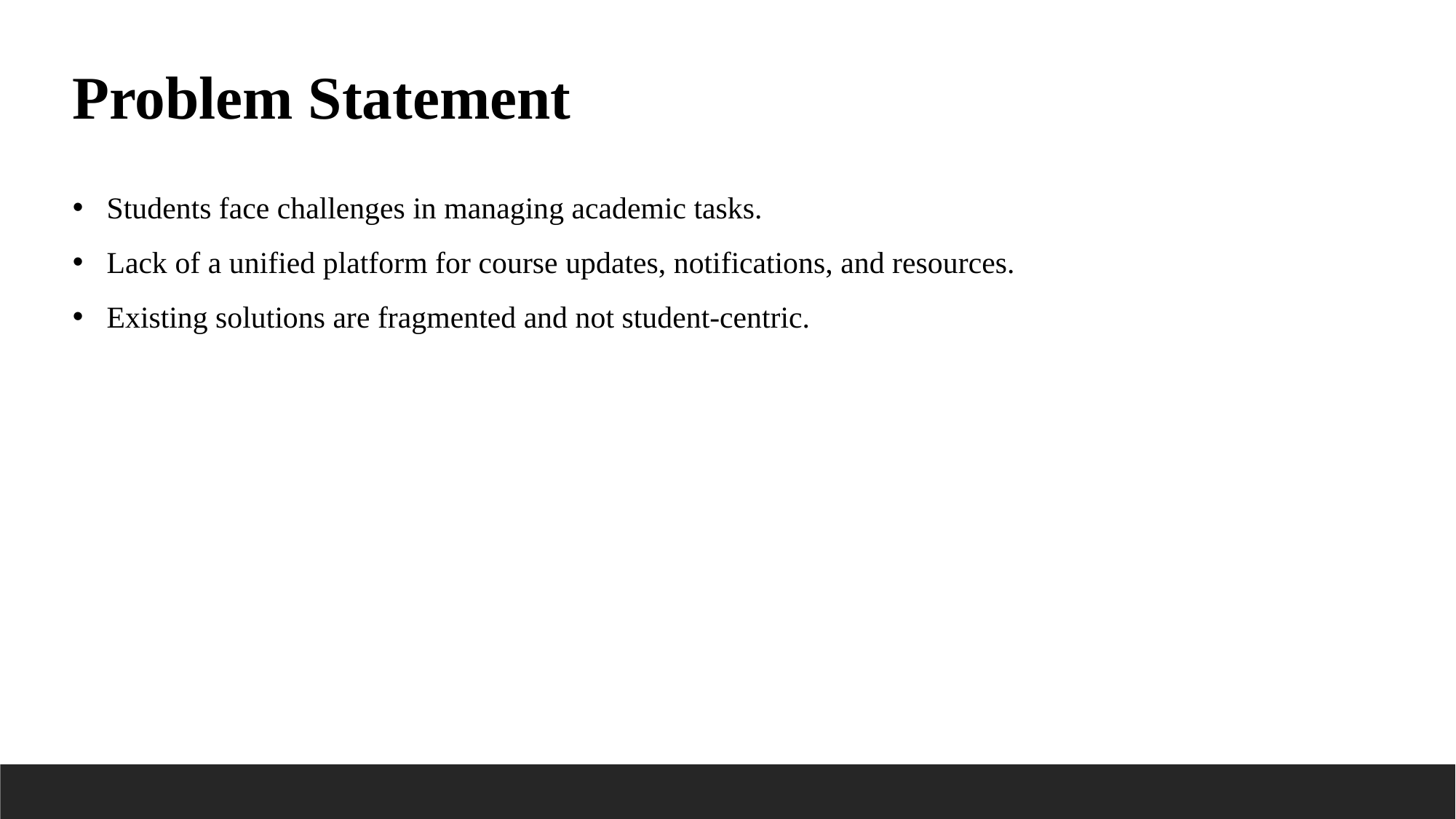

Problem Statement

Students face challenges in managing academic tasks.
Lack of a unified platform for course updates, notifications, and resources.
Existing solutions are fragmented and not student-centric.